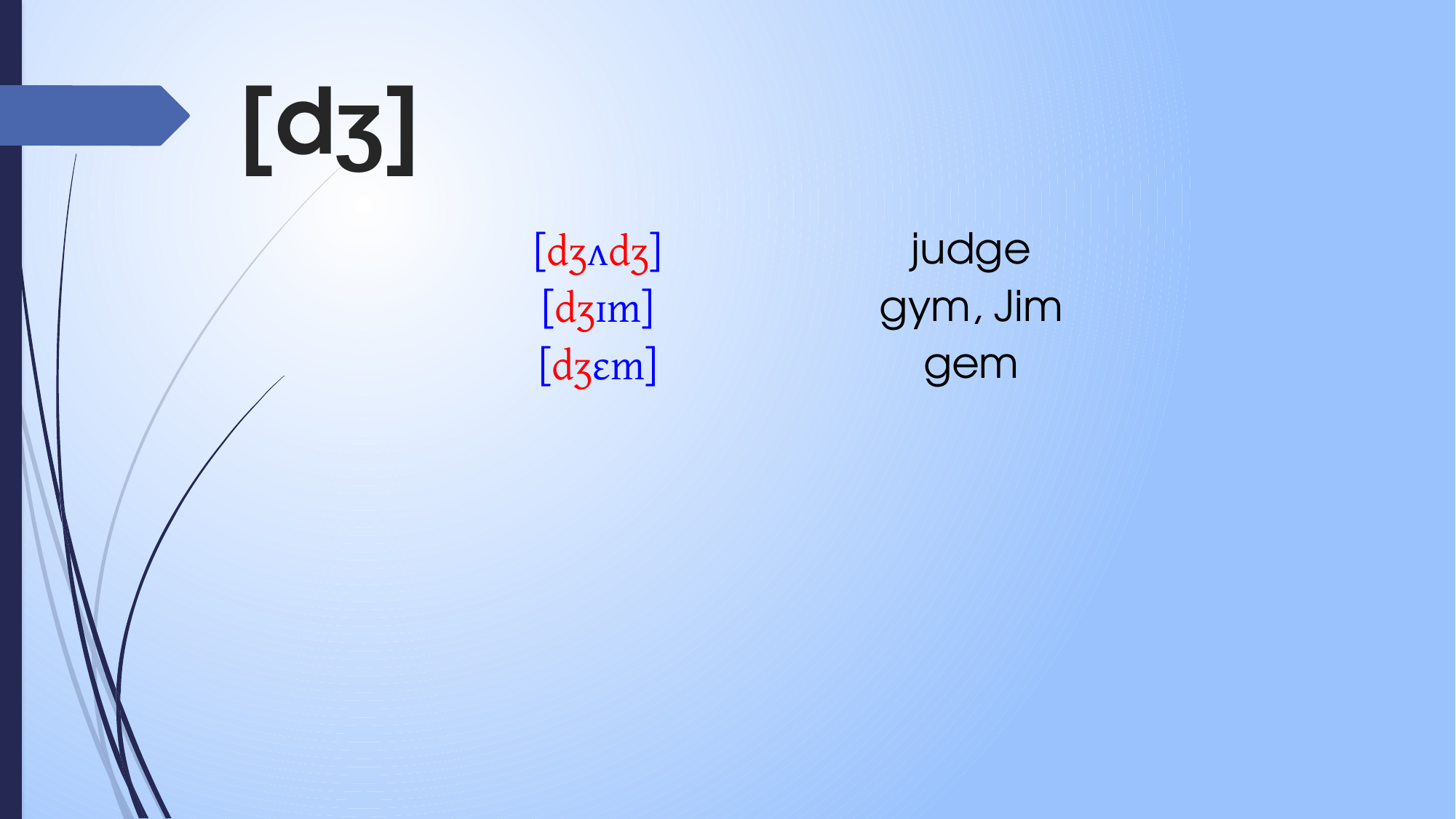

# [dʒ]
|  | [dʒʌdʒ] | judge |
| --- | --- | --- |
|  | [dʒɪm] | gym, Jim |
|  | [dʒɛm] | gem |